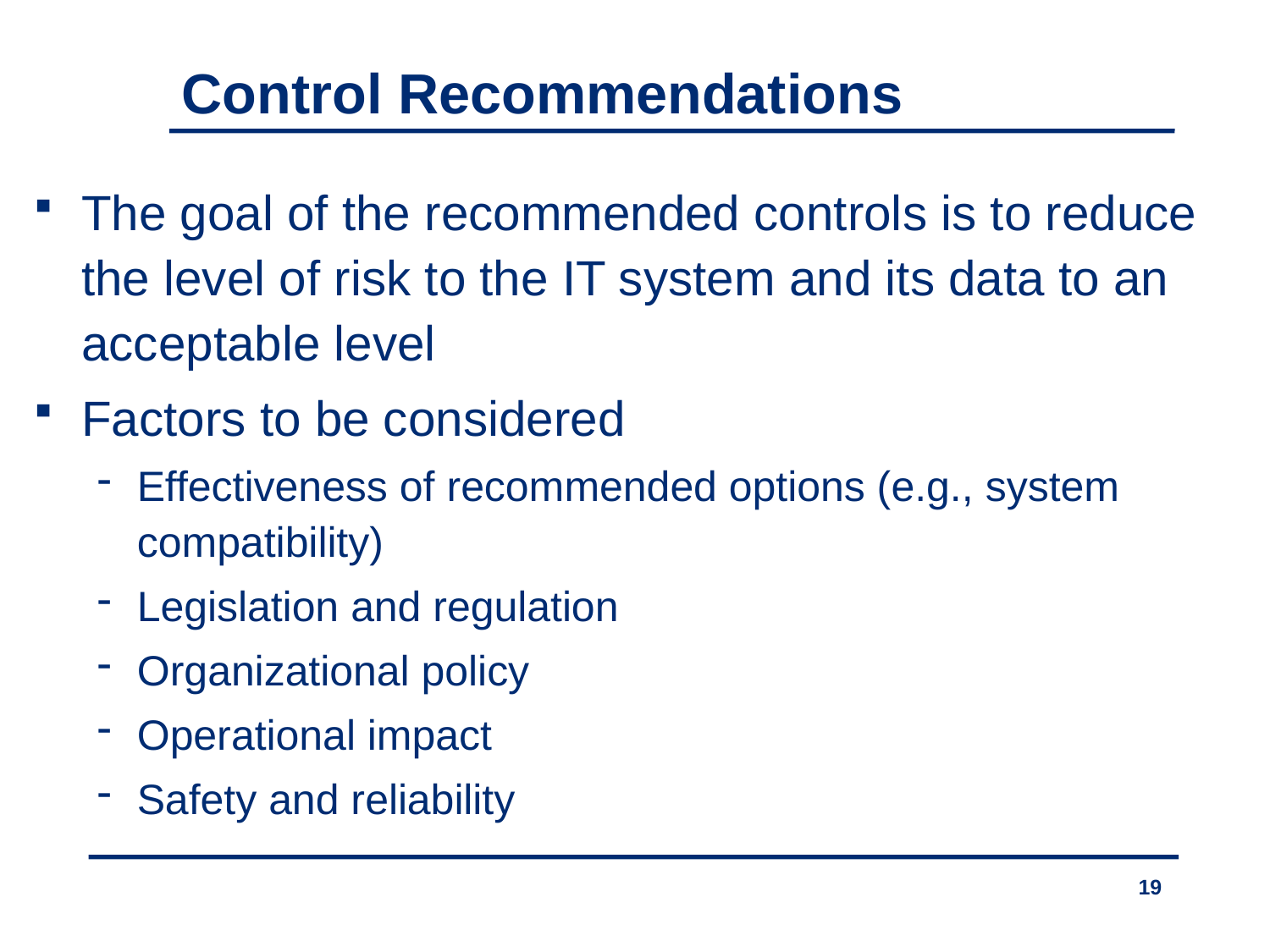

Control Recommendations
The goal of the recommended controls is to reduce the level of risk to the IT system and its data to an acceptable level
Factors to be considered
Effectiveness of recommended options (e.g., system compatibility)
Legislation and regulation
Organizational policy
Operational impact
Safety and reliability
19